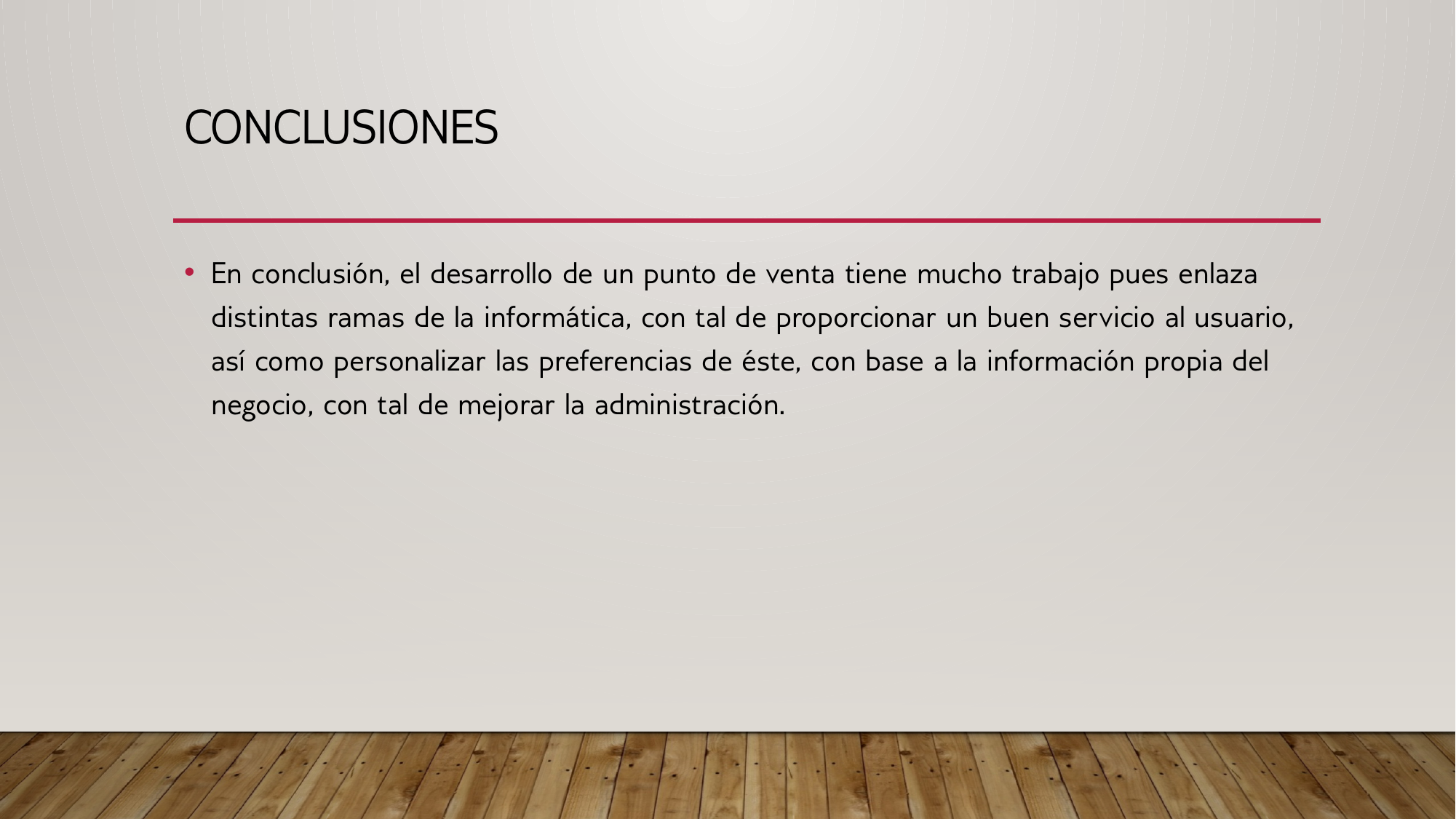

# Conclusiones
En conclusión, el desarrollo de un punto de venta tiene mucho trabajo pues enlaza distintas ramas de la informática, con tal de proporcionar un buen servicio al usuario, así como personalizar las preferencias de éste, con base a la información propia del negocio, con tal de mejorar la administración.